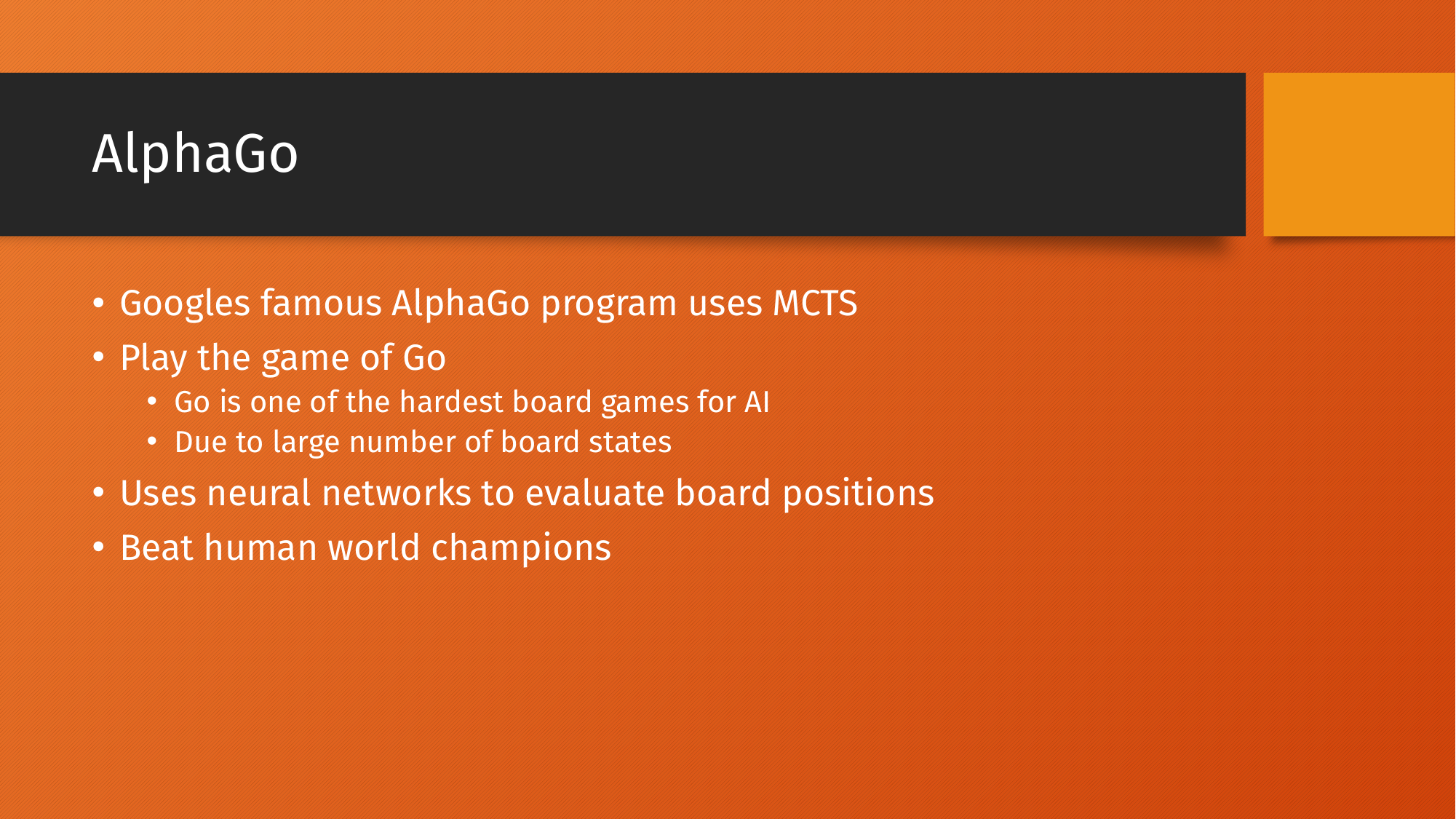

# AlphaGo
Googles famous AlphaGo program uses MCTS
Play the game of Go
Go is one of the hardest board games for AI
Due to large number of board states
Uses neural networks to evaluate board positions
Beat human world champions